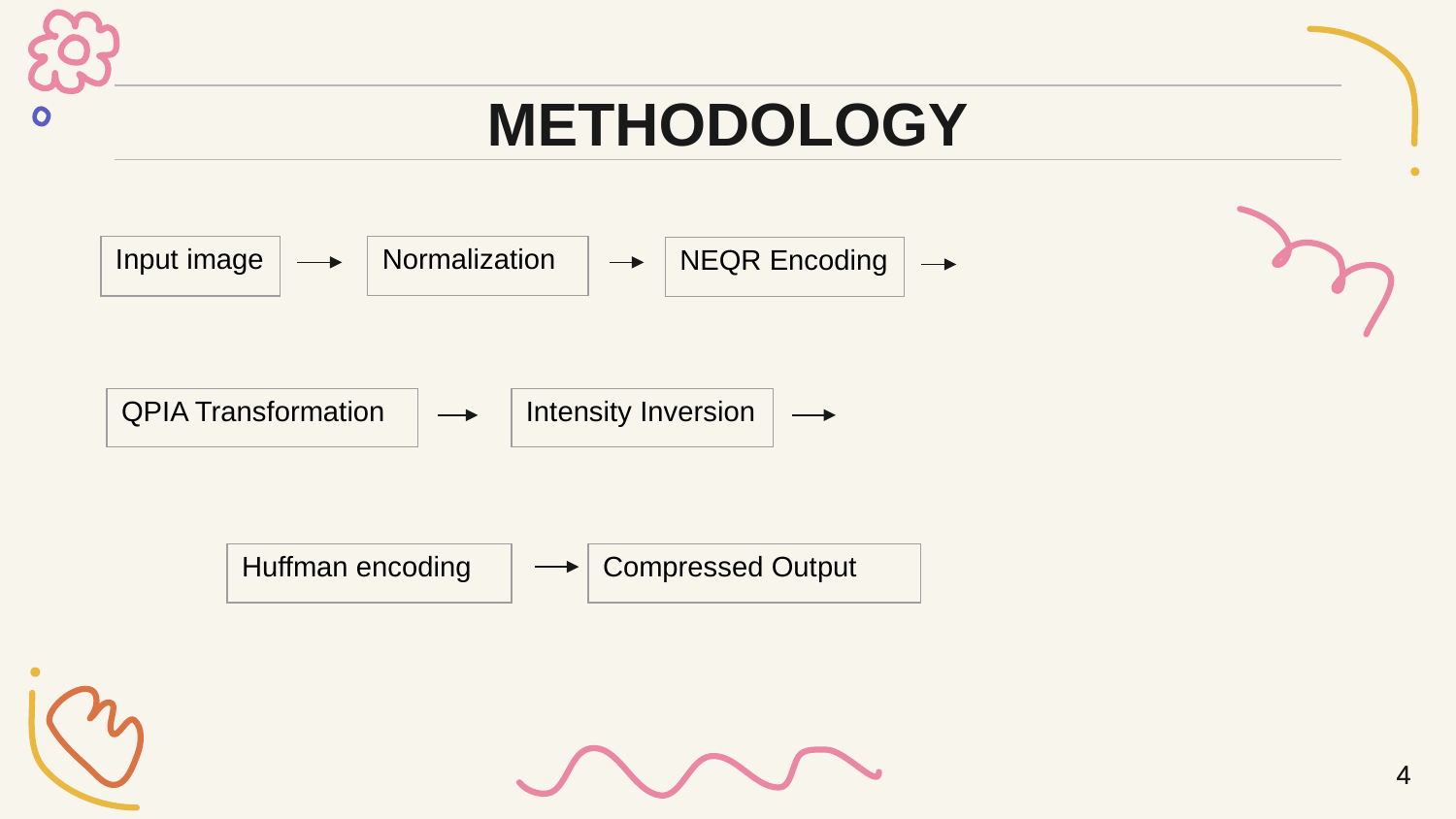

# METHODOLOGY

| Normalization |
| --- |
| Input image |
| --- |
| NEQR Encoding |
| --- |
| Intensity Inversion |
| --- |
| QPIA Transformation |
| --- |
| Huffman encoding |
| --- |
| Compressed Output |
| --- |

4